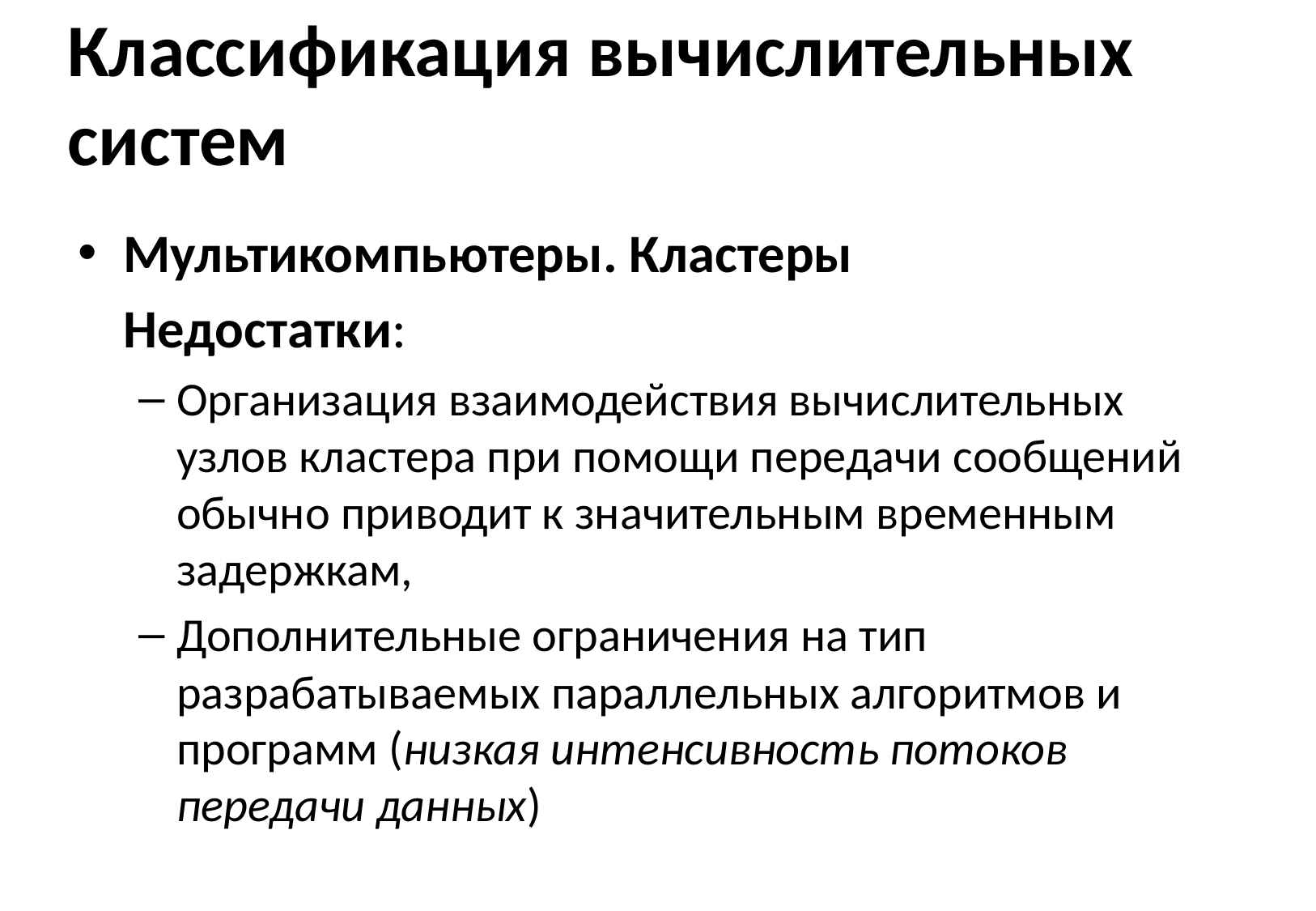

# Классификация вычислительных систем
Мультикомпьютеры. Кластеры
	Недостатки:
Организация взаимодействия вычислительных узлов кластера при помощи передачи сообщений обычно приводит к значительным временным задержкам,
Дополнительные ограничения на тип разрабатываемых параллельных алгоритмов и программ (низкая интенсивность потоков передачи данных)